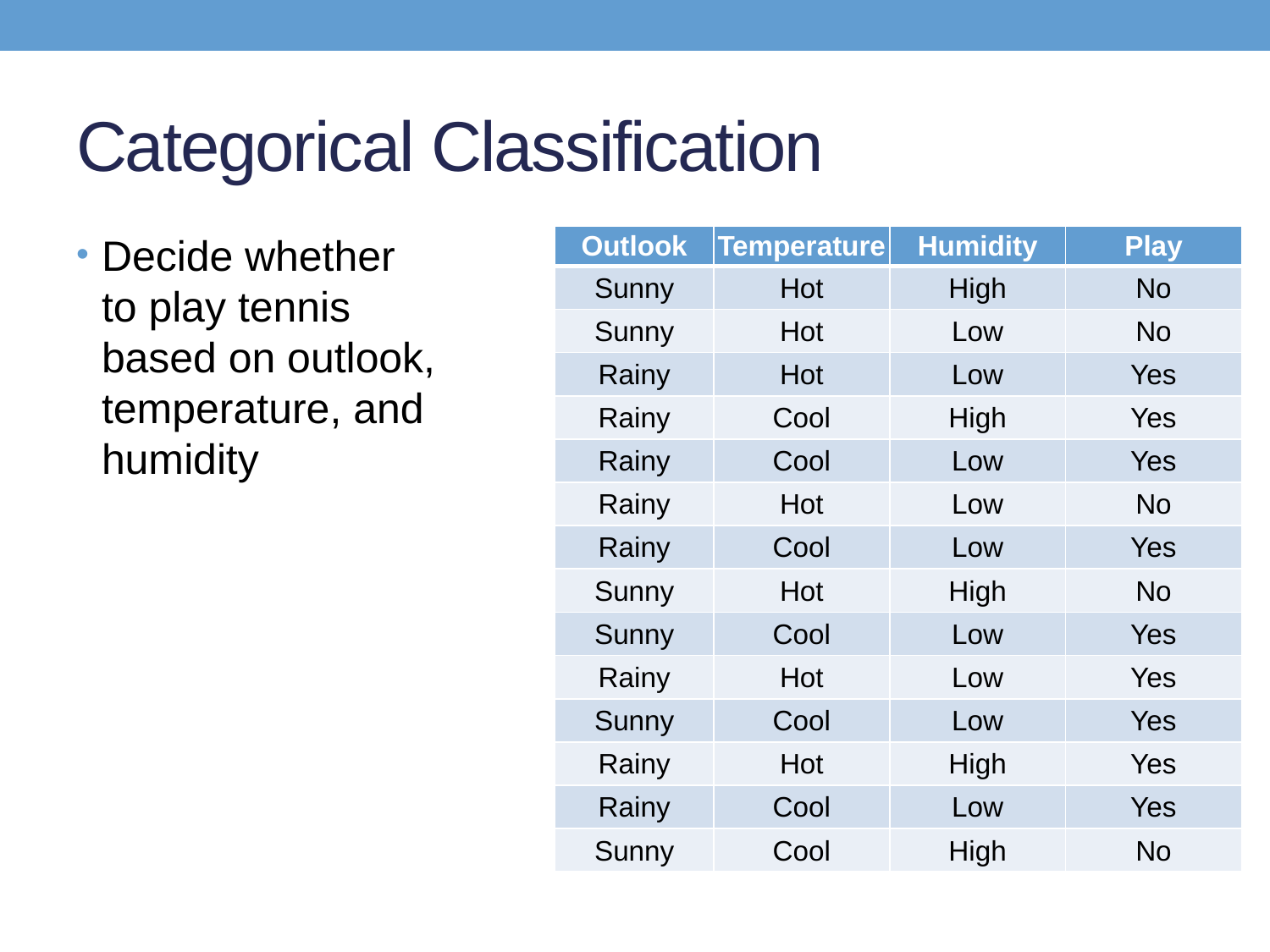

# Categorical Classification
Decide whether to play tennis based on outlook, temperature, and humidity
| Outlook | Temperature | Humidity | Play |
| --- | --- | --- | --- |
| Sunny | Hot | High | No |
| Sunny | Hot | Low | No |
| Rainy | Hot | Low | Yes |
| Rainy | Cool | High | Yes |
| Rainy | Cool | Low | Yes |
| Rainy | Hot | Low | No |
| Rainy | Cool | Low | Yes |
| Sunny | Hot | High | No |
| Sunny | Cool | Low | Yes |
| Rainy | Hot | Low | Yes |
| Sunny | Cool | Low | Yes |
| Rainy | Hot | High | Yes |
| Rainy | Cool | Low | Yes |
| Sunny | Cool | High | No |